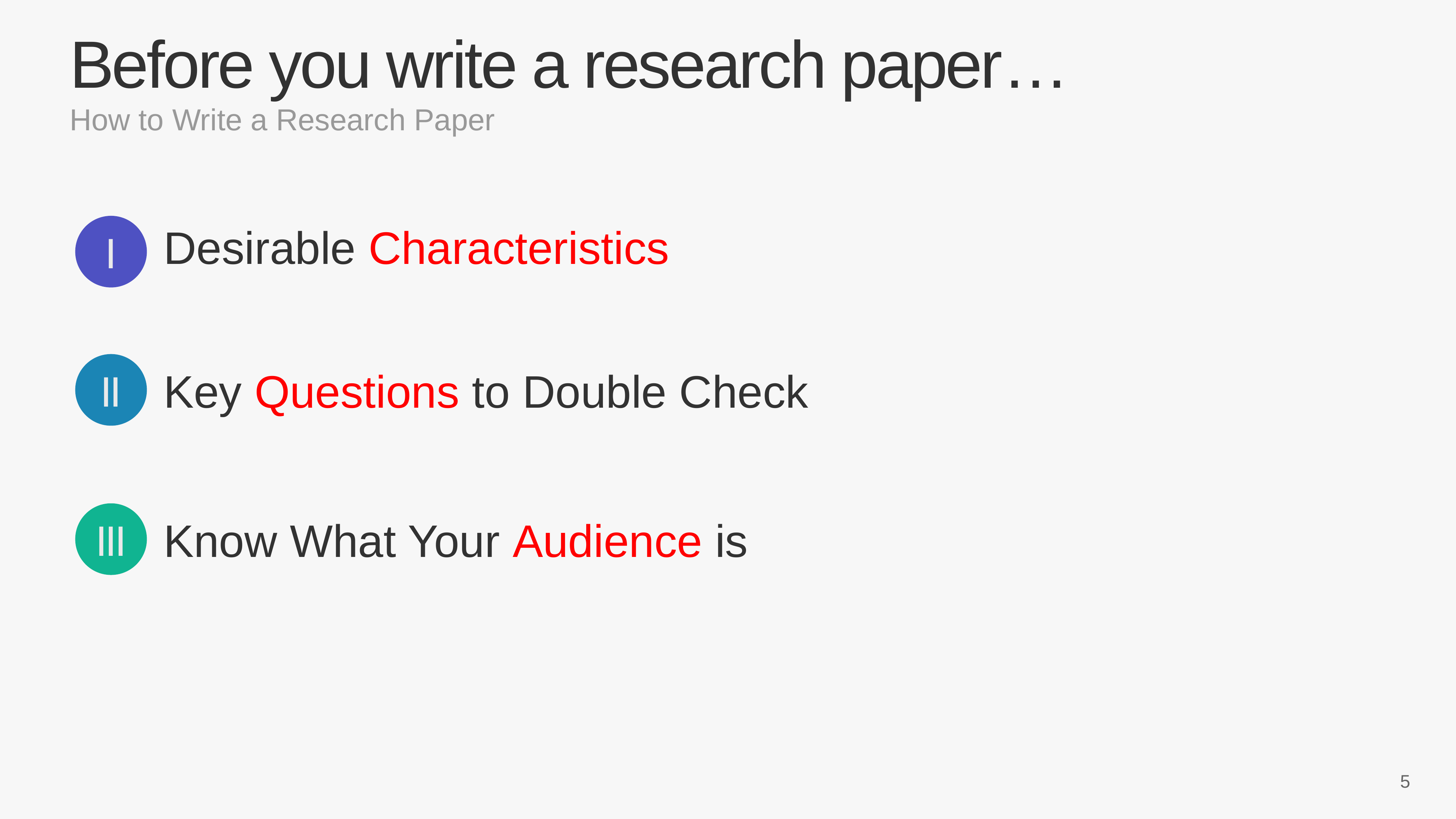

Before you write a research paper…
How to Write a Research Paper
Desirable Characteristics
I
II
Key Questions to Double Check
III
Know What Your Audience is
5